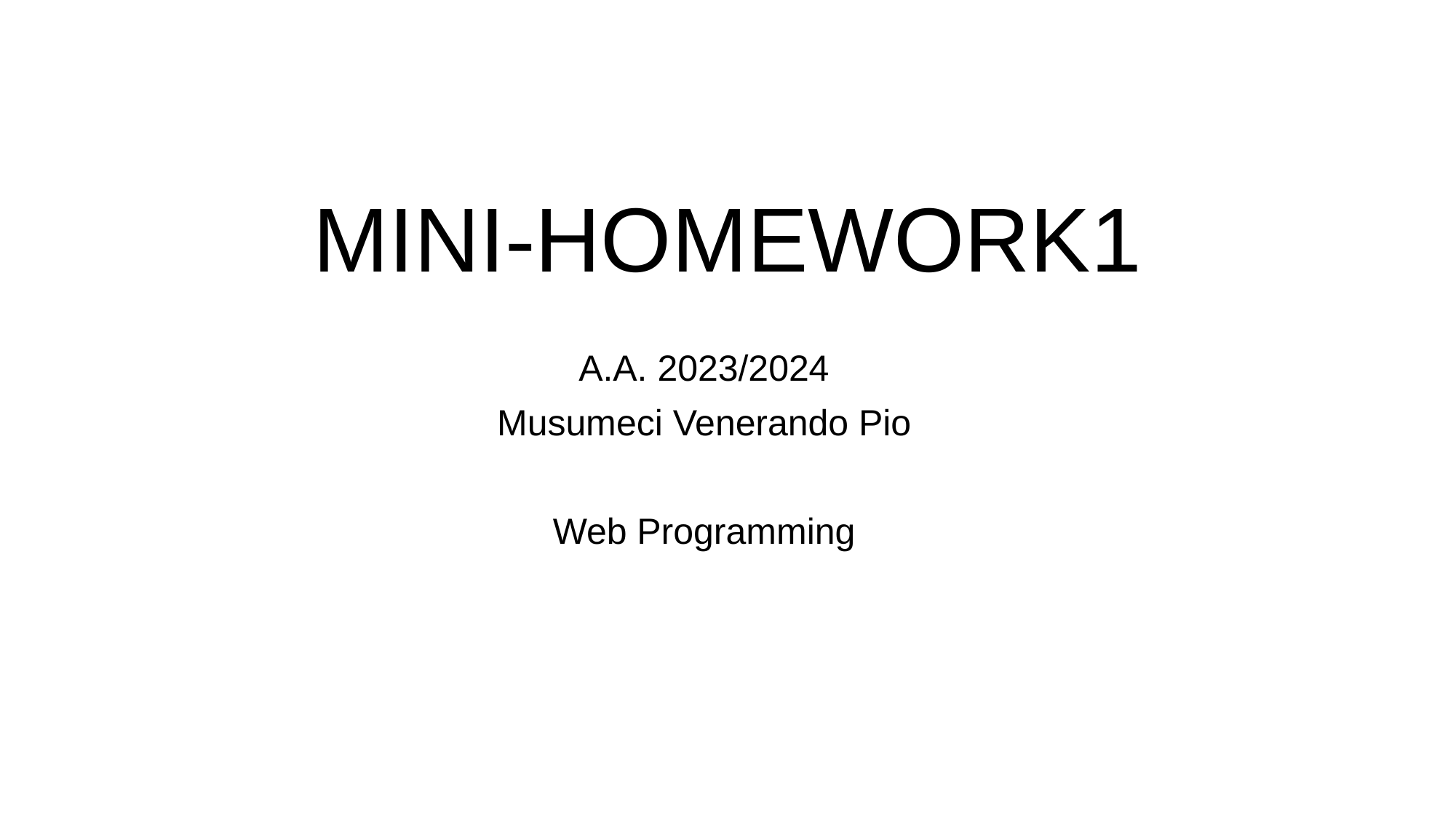

# MINI-HOMEWORK1
A.A. 2023/2024
Musumeci Venerando Pio

Web Programming